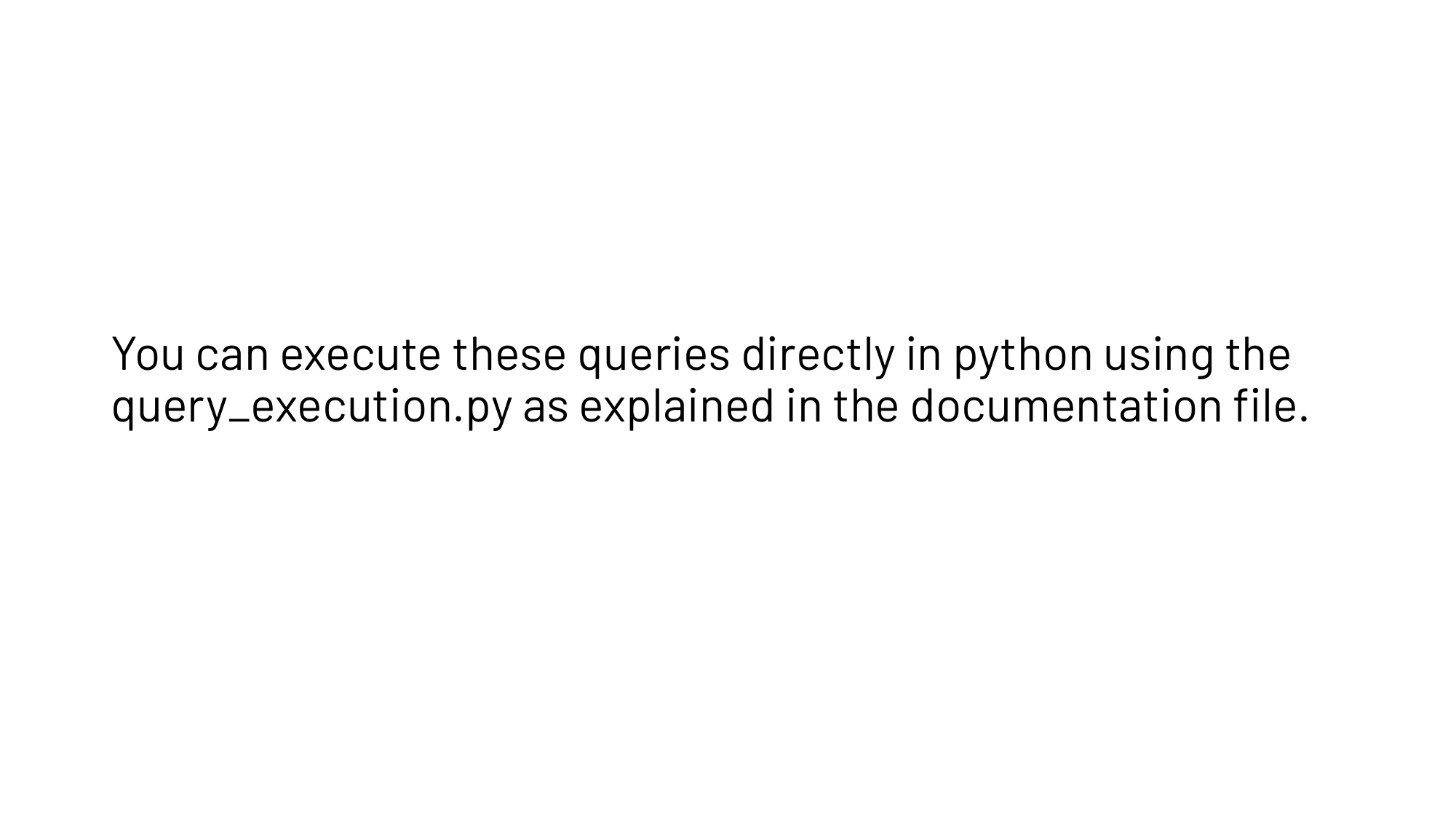

# You can execute these queries directly in python using the query_execution.py as explained in the documentation file.